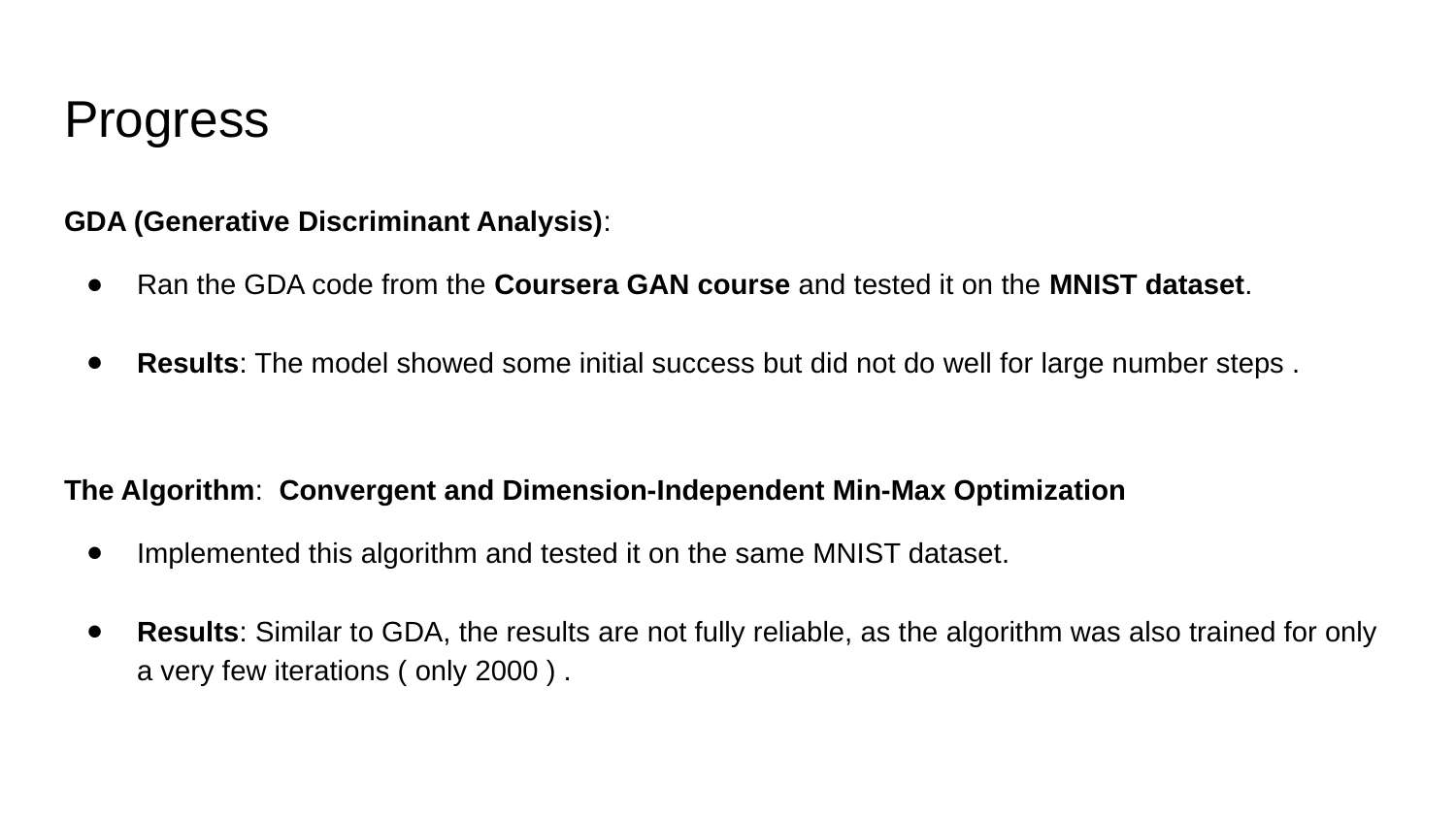

# Progress
GDA (Generative Discriminant Analysis):
Ran the GDA code from the Coursera GAN course and tested it on the MNIST dataset.
Results: The model showed some initial success but did not do well for large number steps .

The Algorithm:  Convergent and Dimension-Independent Min-Max Optimization
Implemented this algorithm and tested it on the same MNIST dataset.
Results: Similar to GDA, the results are not fully reliable, as the algorithm was also trained for only a very few iterations ( only 2000 ) .